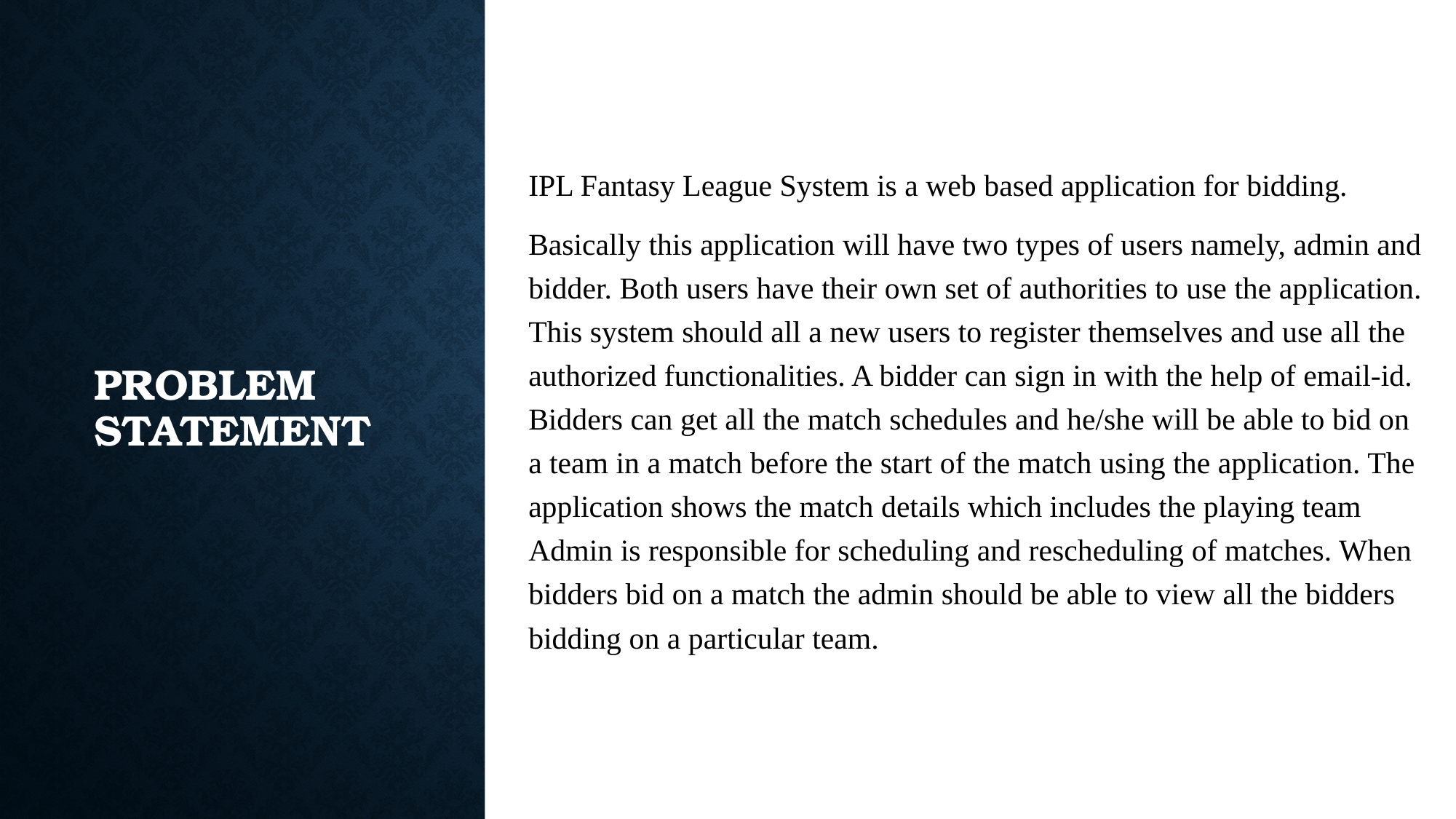

IPL Fantasy League System is a web based application for bidding.
Basically this application will have two types of users namely, admin and bidder. Both users have their own set of authorities to use the application. This system should all a new users to register themselves and use all the authorized functionalities. A bidder can sign in with the help of email-id. Bidders can get all the match schedules and he/she will be able to bid on a team in a match before the start of the match using the application. The application shows the match details which includes the playing team  Admin is responsible for scheduling and rescheduling of matches. When bidders bid on a match the admin should be able to view all the bidders bidding on a particular team.
# PROBLEM statement